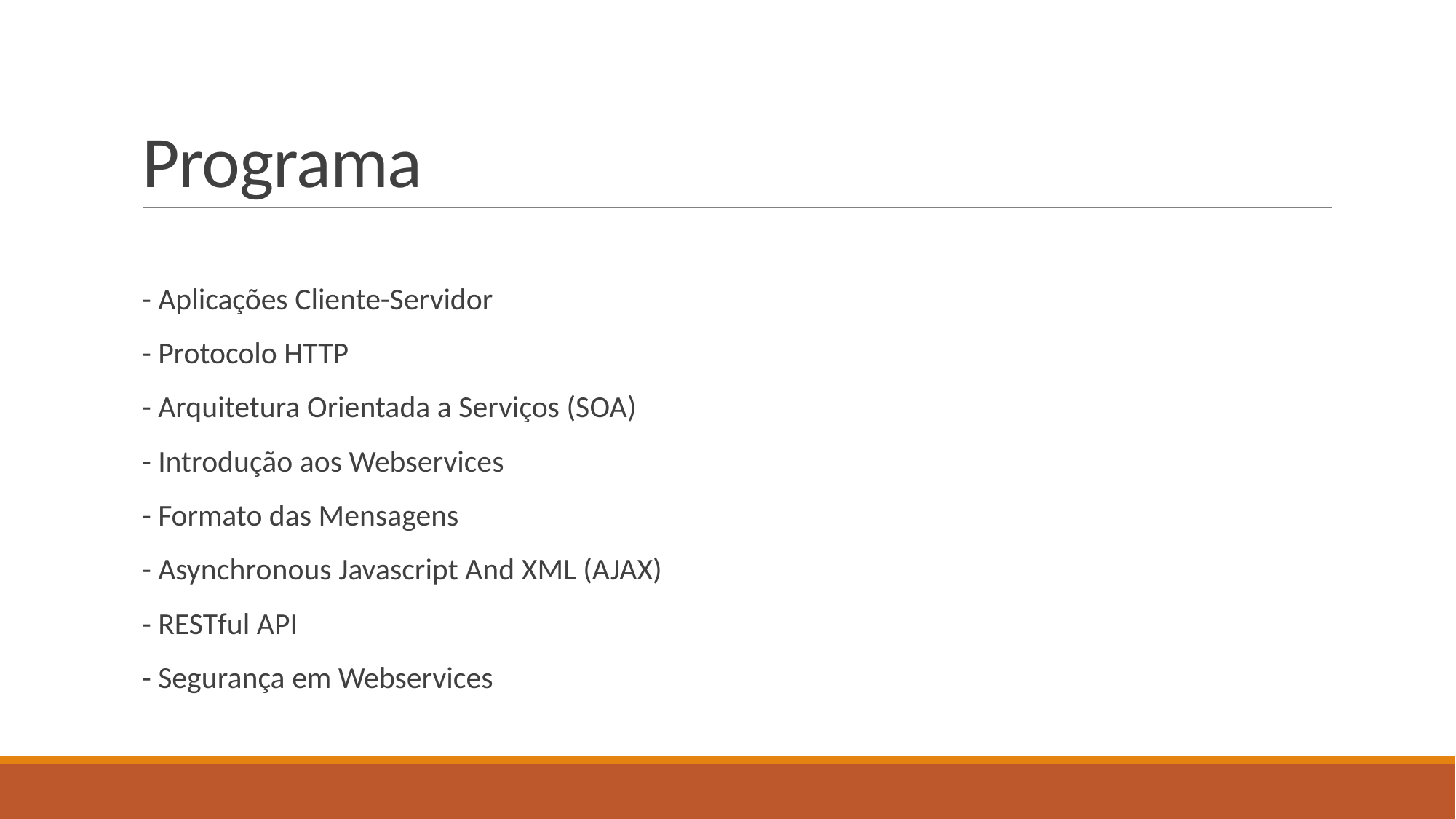

# Programa

- Aplicações Cliente-Servidor
- Protocolo HTTP
- Arquitetura Orientada a Serviços (SOA)
- Introdução aos Webservices
- Formato das Mensagens
- Asynchronous Javascript And XML (AJAX)
- RESTful API
- Segurança em Webservices